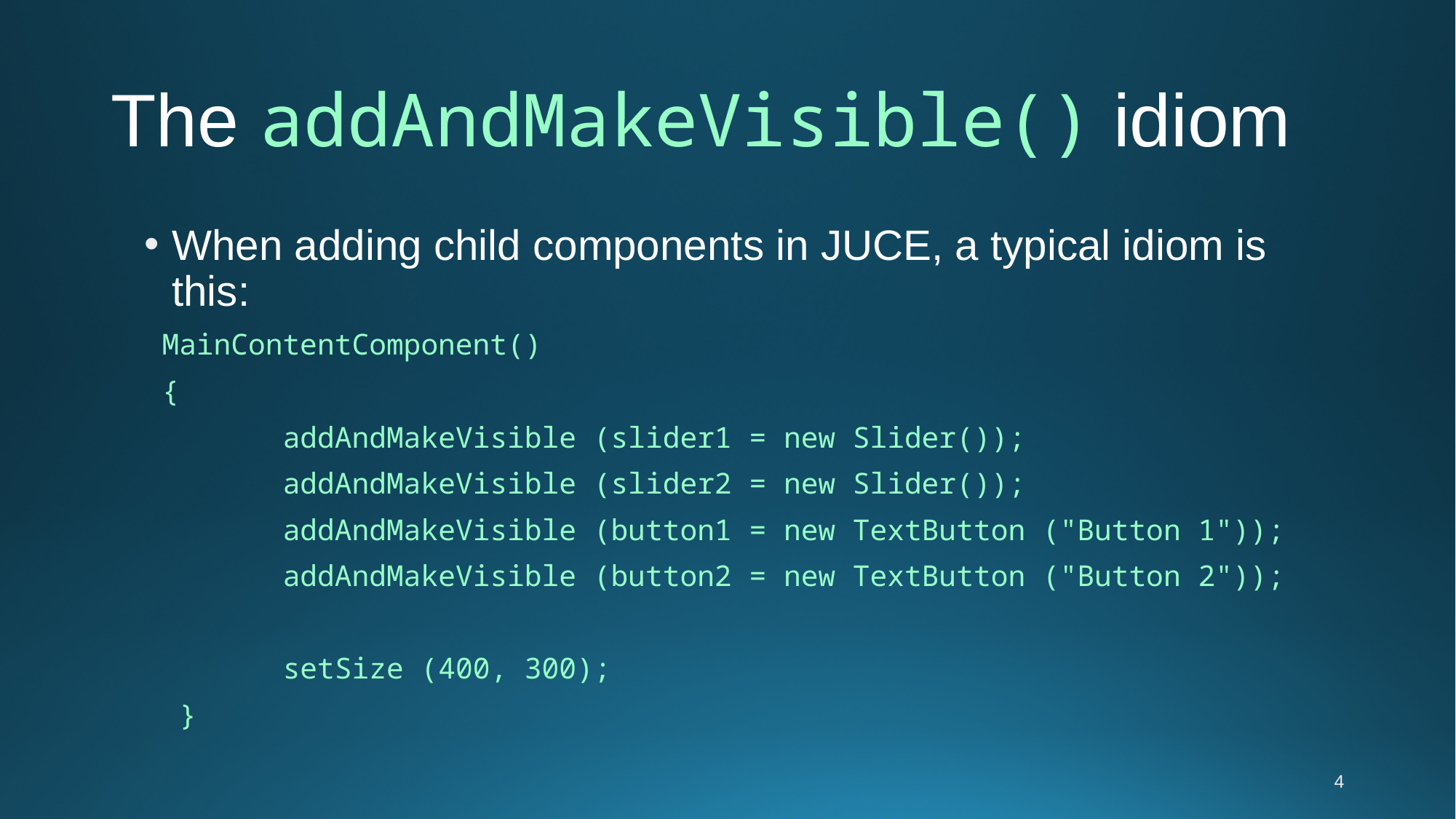

# The addAndMakeVisible() idiom
When adding child components in JUCE, a typical idiom is this:
 MainContentComponent()
 {
        addAndMakeVisible (slider1 = new Slider());
        addAndMakeVisible (slider2 = new Slider());
        addAndMakeVisible (button1 = new TextButton ("Button 1"));
        addAndMakeVisible (button2 = new TextButton ("Button 2"));

        setSize (400, 300);
  }
4